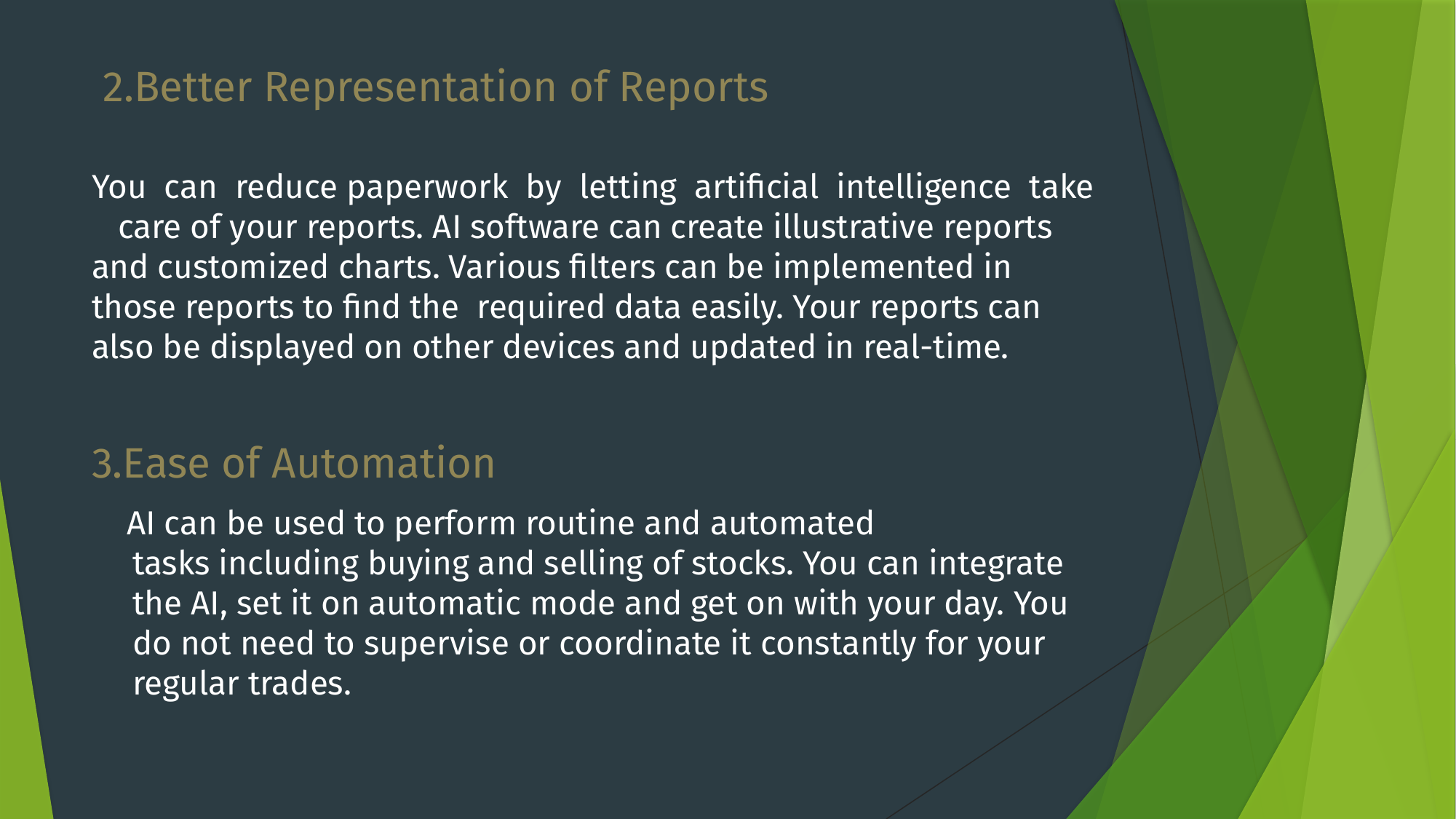

2.Better Representation of Reports
    You  can  reduce paperwork  by  letting  artificial  intelligence  take   care of your reports. AI software can create illustrative reports and customized charts. Various filters can be implemented in those reports to find the  required data easily. Your reports can also be displayed on other devices and updated in real-time.

3.Ease of Automation
    AI can be used to perform routine and automated tasks including buying and selling of stocks. You can integrate the AI, set it on automatic mode and get on with your day. You do not need to supervise or coordinate it constantly for your regular trades.